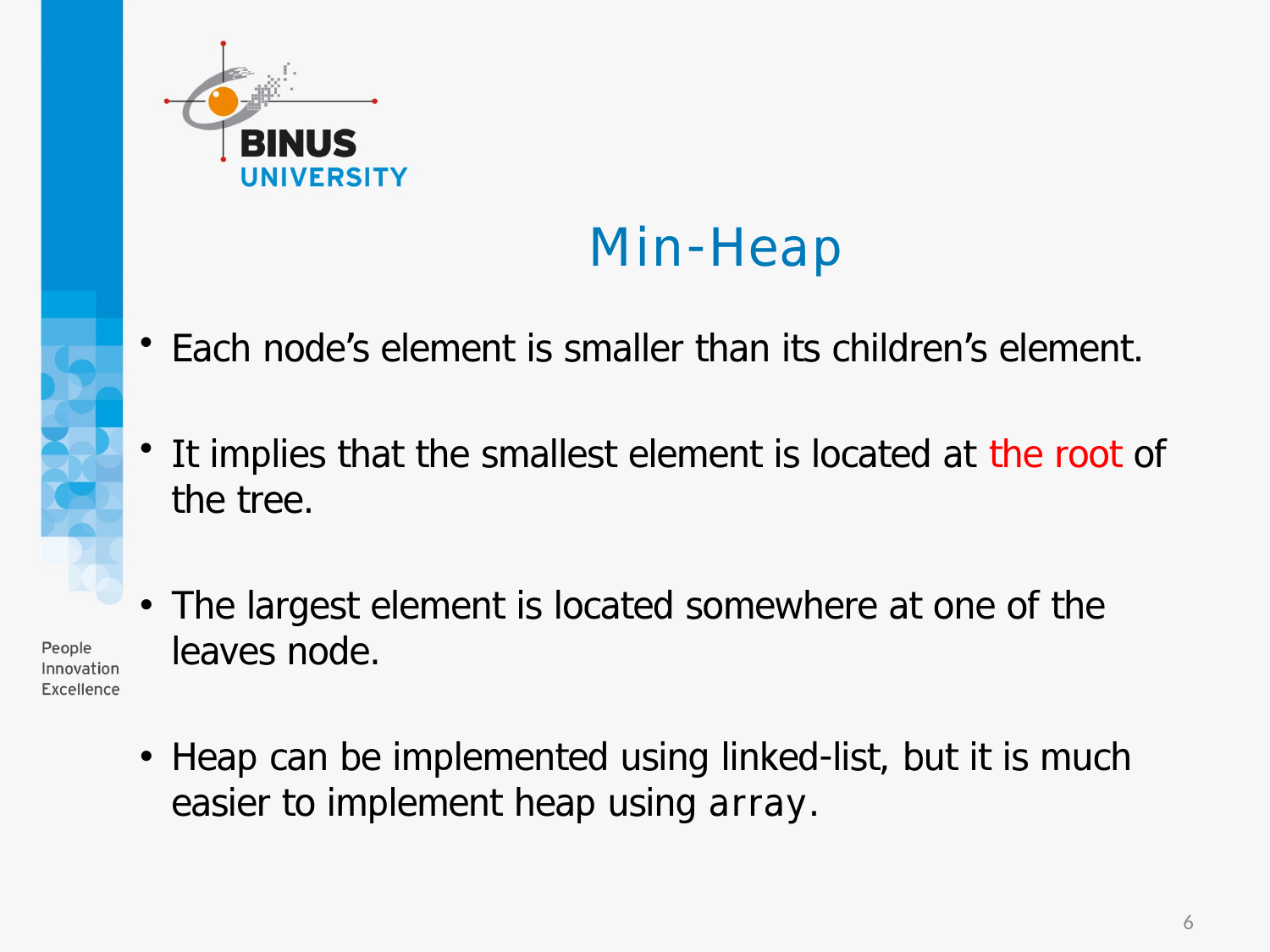

# Min-Heap
Each node’s element is smaller than its children’s element.

It implies that the smallest element is located at the root of the tree.

The largest element is located somewhere at one of the leaves node.

Heap can be implemented using linked-list, but it is much easier to implement heap using array.
6